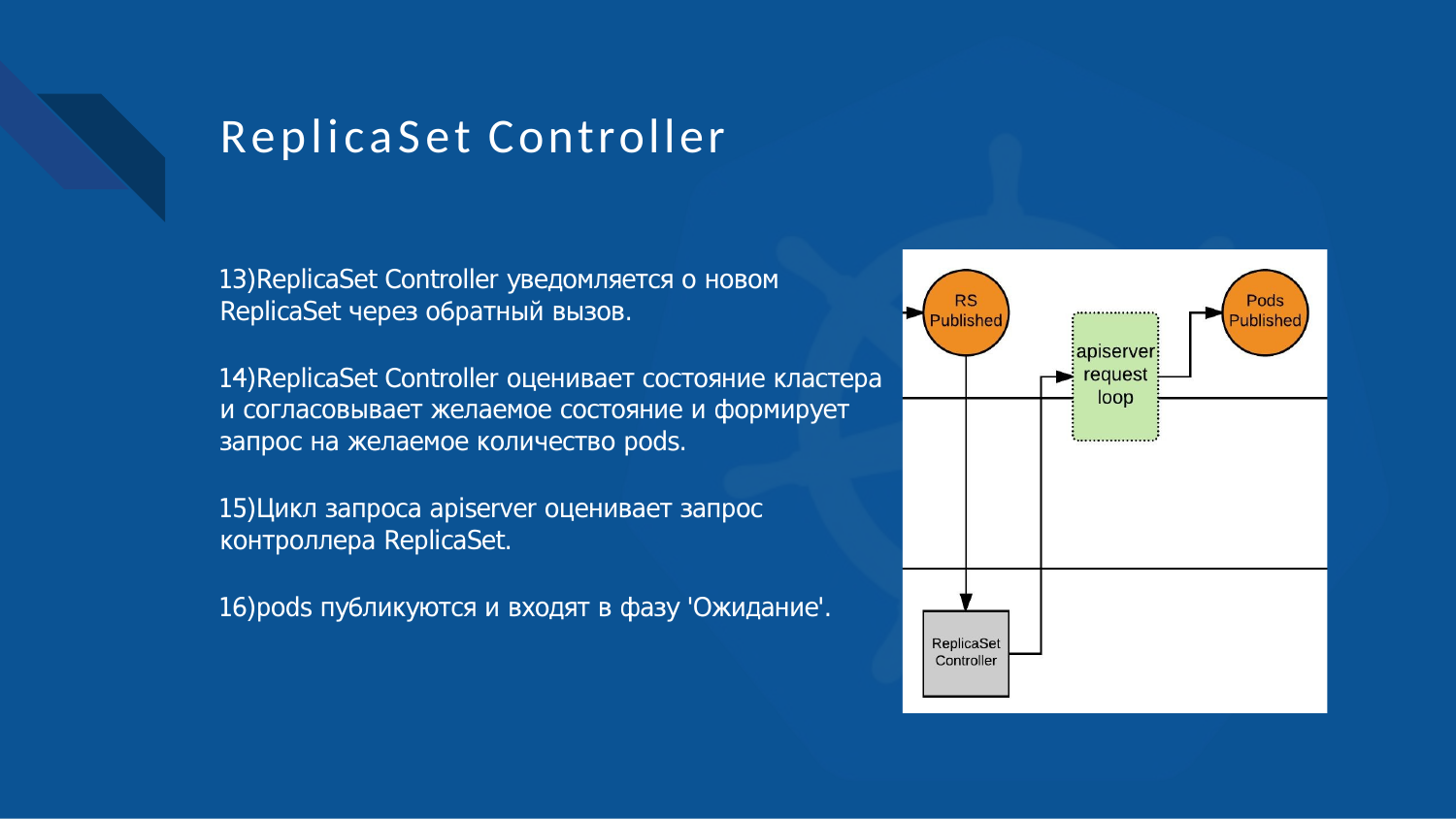

# ReplicaSet Controller

ReplicaSet Controller уведомляется о новом ReplicaSet через обратный вызов.

ReplicaSet Controller оценивает состояние кластера и согласовывает желаемое состояние и формирует запрос на желаемое количество pods.

Цикл запроса apiserver оценивает запрос контроллера ReplicaSet.

pods публикуются и входят в фазу 'Ожидание'.